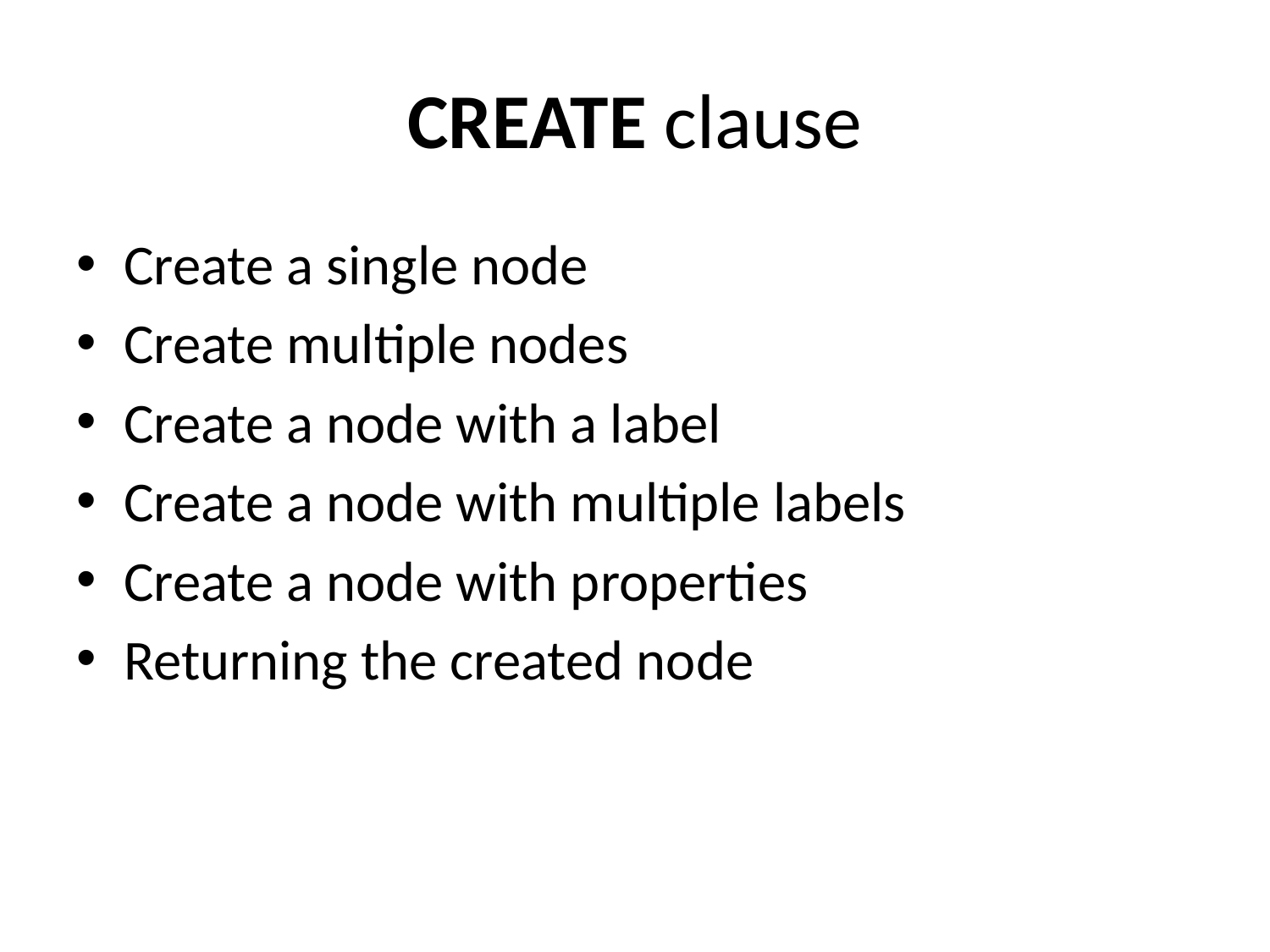

# CREATE clause
Create a single node
Create multiple nodes
Create a node with a label
Create a node with multiple labels
Create a node with properties
Returning the created node